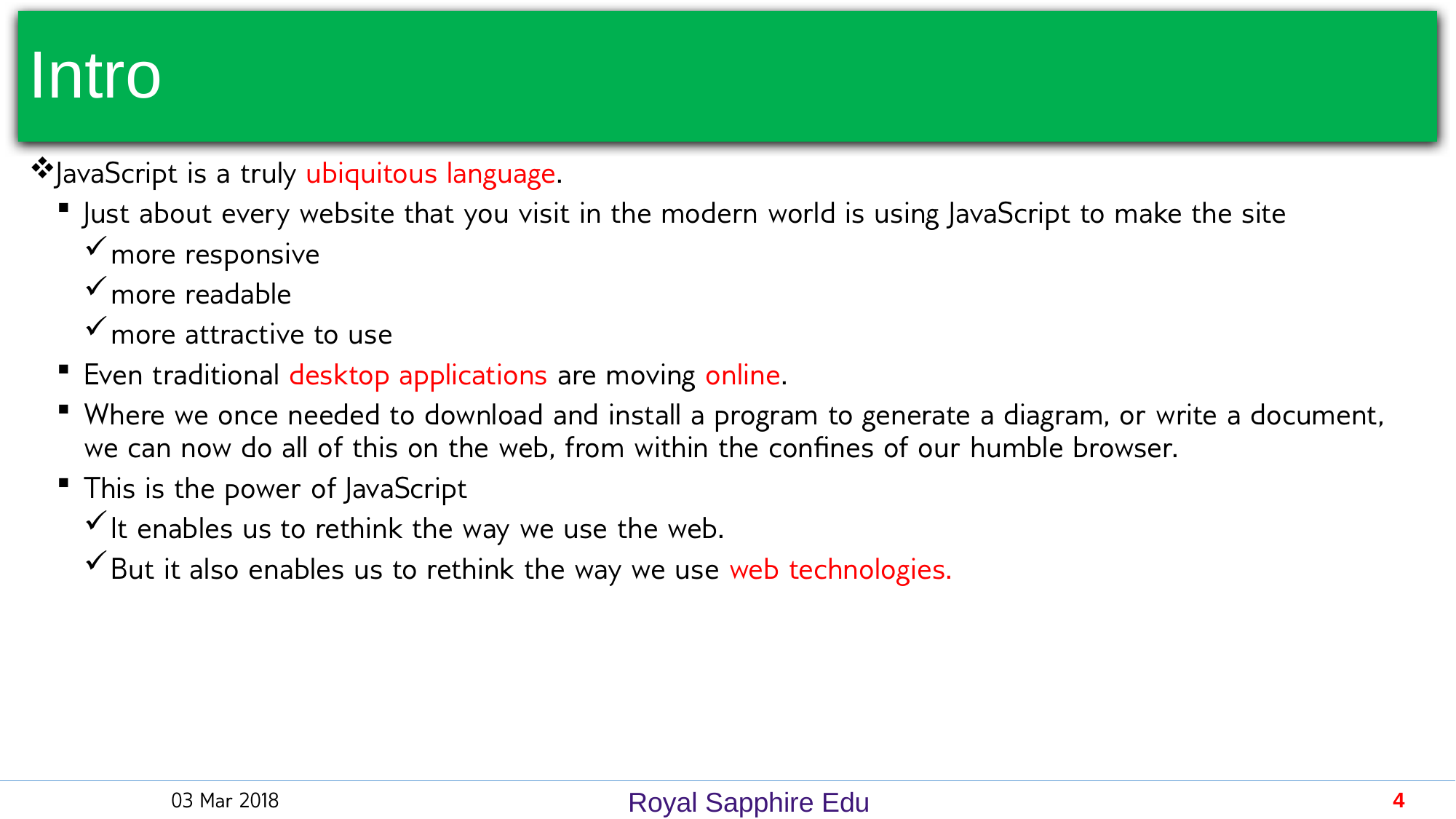

# Intro
JavaScript is a truly ubiquitous language.
Just about every website that you visit in the modern world is using JavaScript to make the site
more responsive
more readable
more attractive to use
Even traditional desktop applications are moving online.
Where we once needed to download and install a program to generate a diagram, or write a document, we can now do all of this on the web, from within the confines of our humble browser.
This is the power of JavaScript
It enables us to rethink the way we use the web.
But it also enables us to rethink the way we use web technologies.
03 Mar 2018
4